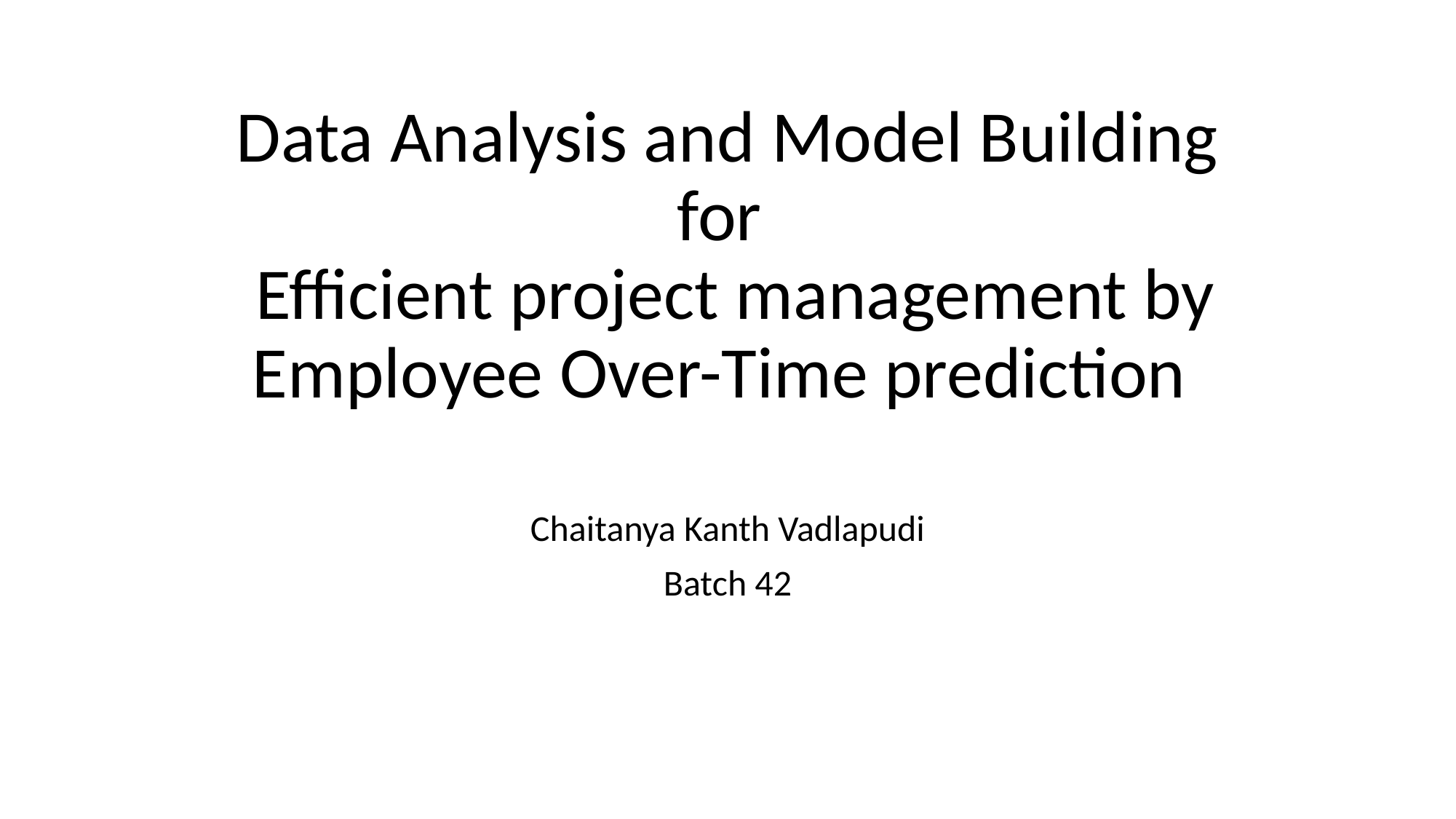

# Data Analysis and Model Building for Efficient project management by Employee Over-Time prediction
Chaitanya Kanth Vadlapudi
Batch 42